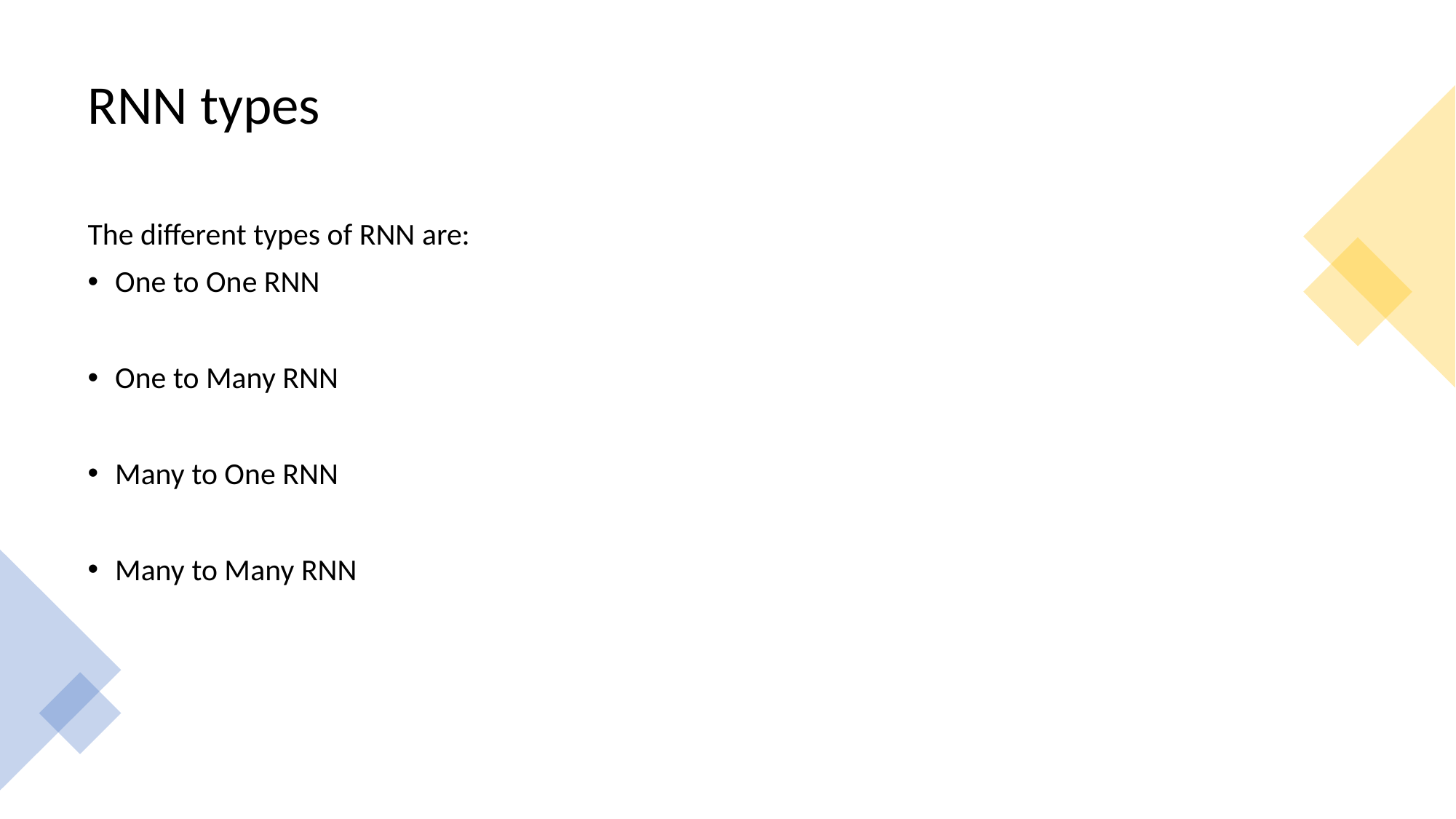

# RNN types

The different types of RNN are:
One to One RNN

One to Many RNN

Many to One RNN

Many to Many RNN

5